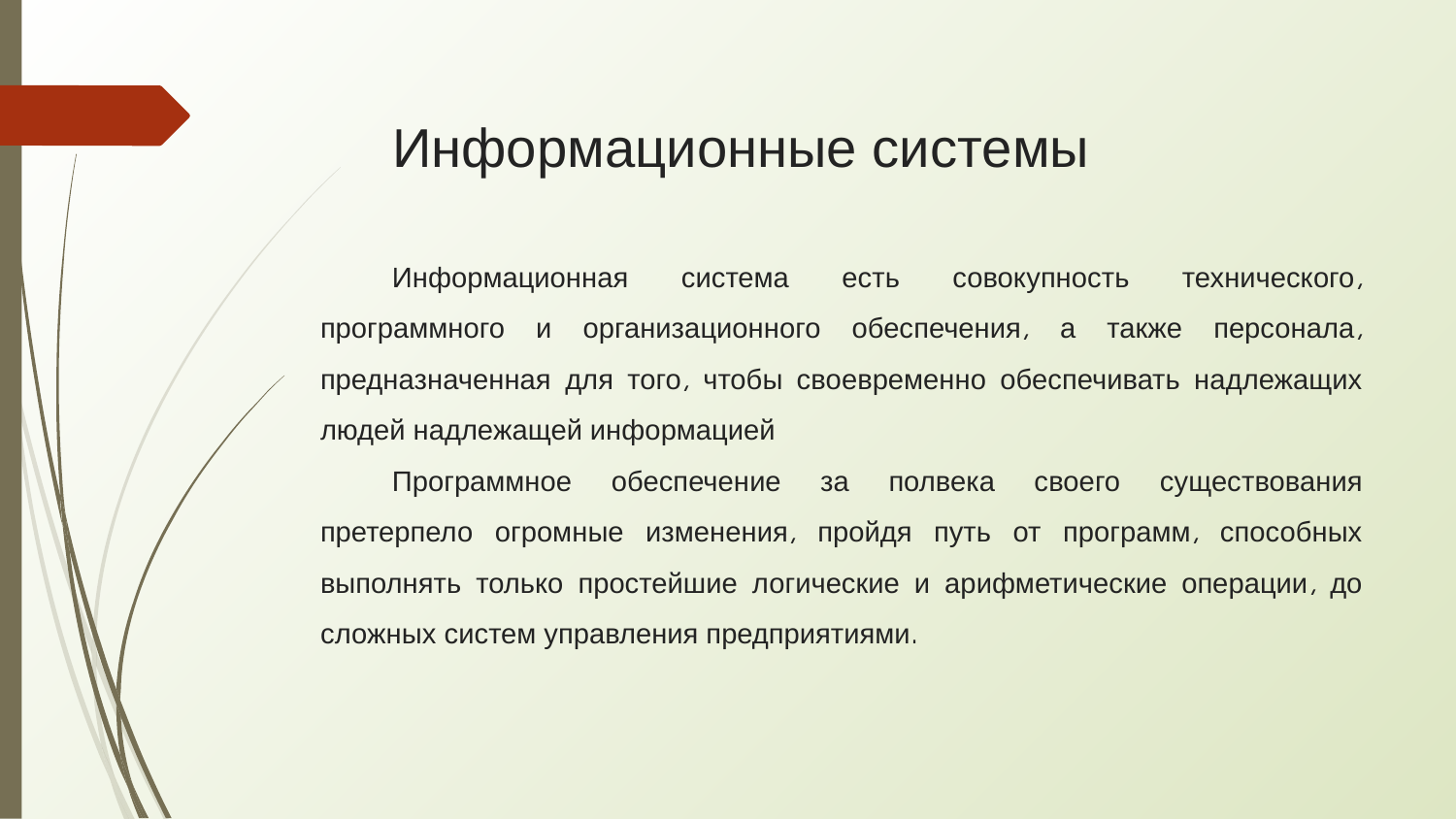

# Информационные системы
Информационная система есть совокупность технического, программного и организационного обеспечения, а также персонала, предназначенная для того, чтобы своевременно обеспечивать надлежащих людей надлежащей информацией
Программное обеспечение за полвека своего существования претерпело огромные изменения, пройдя путь от программ, способных выполнять только простейшие логические и арифметические операции, до сложных систем управления предприятиями.